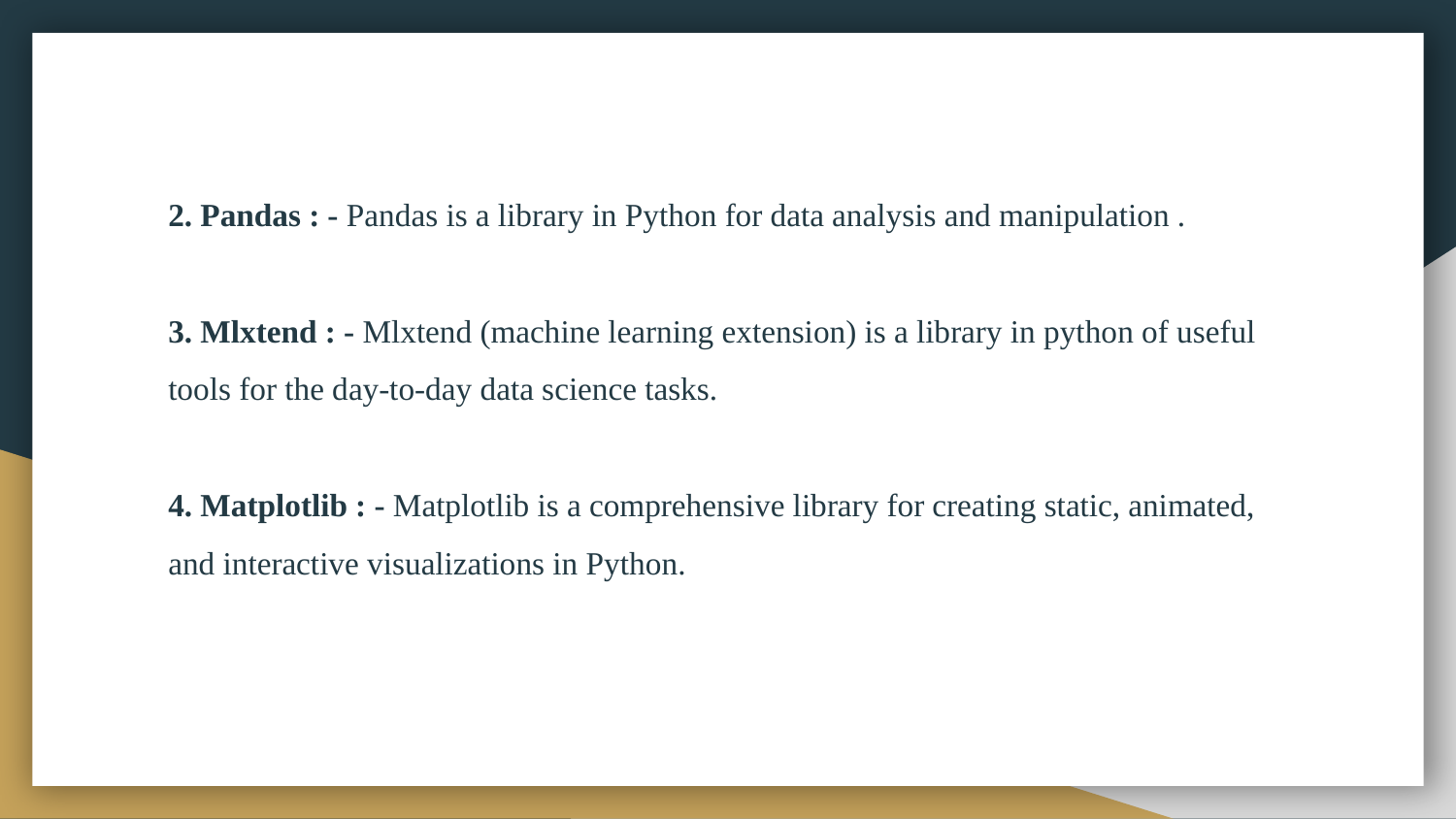

2. Pandas : - Pandas is a library in Python for data analysis and manipulation .

3. Mlxtend : - Mlxtend (machine learning extension) is a library in python of useful tools for the day-to-day data science tasks.

4. Matplotlib : - Matplotlib is a comprehensive library for creating static, animated, and interactive visualizations in Python.